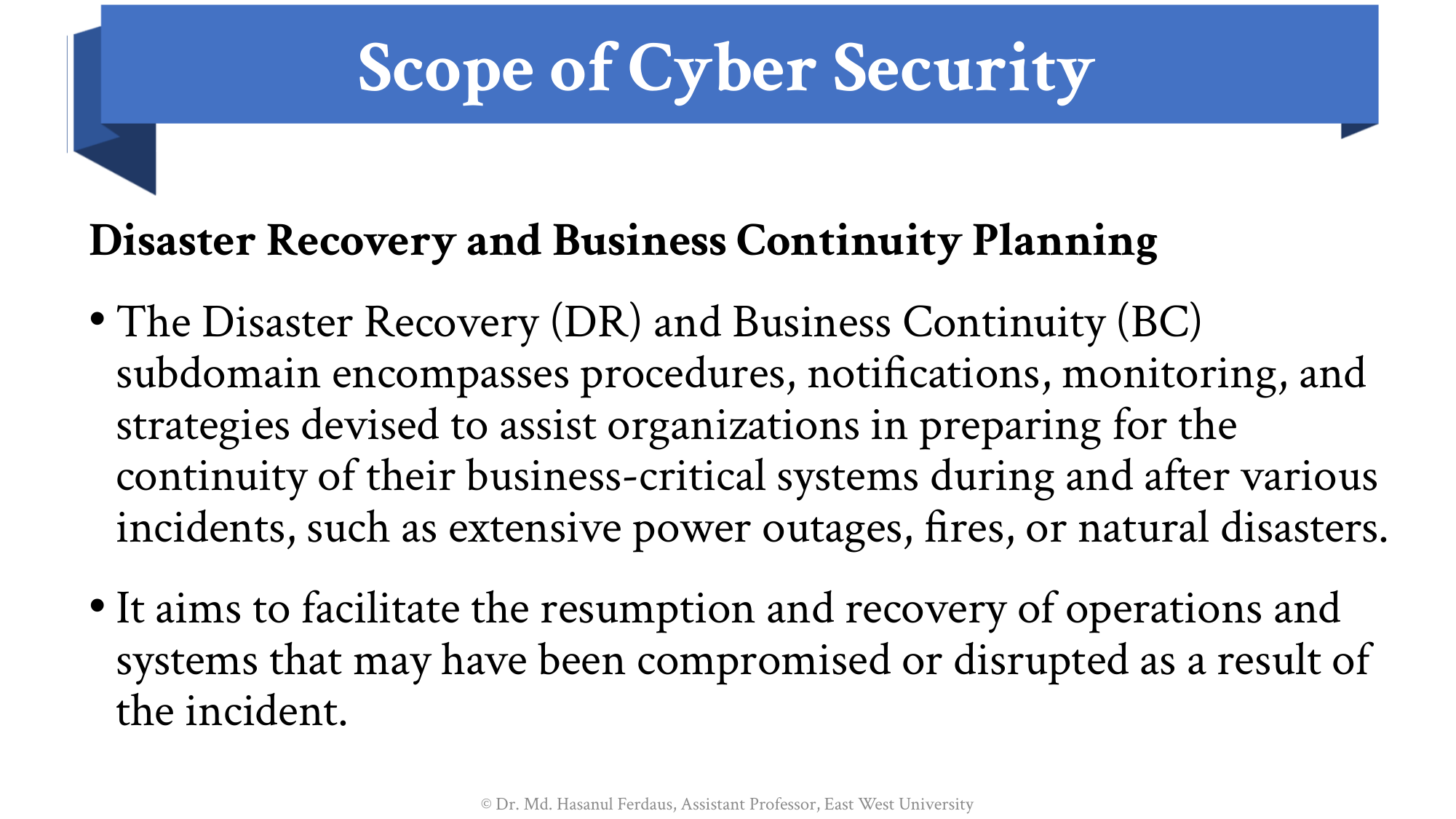

# Scope of Cyber Security
Disaster Recovery and Business Continuity Planning
The Disaster Recovery (DR) and Business Continuity (BC) subdomain encompasses procedures, notifications, monitoring, and strategies devised to assist organizations in preparing for the continuity of their business-critical systems during and after various incidents, such as extensive power outages, fires, or natural disasters.
It aims to facilitate the resumption and recovery of operations and systems that may have been compromised or disrupted as a result of the incident.
© Dr. Md. Hasanul Ferdaus, Assistant Professor, East West University